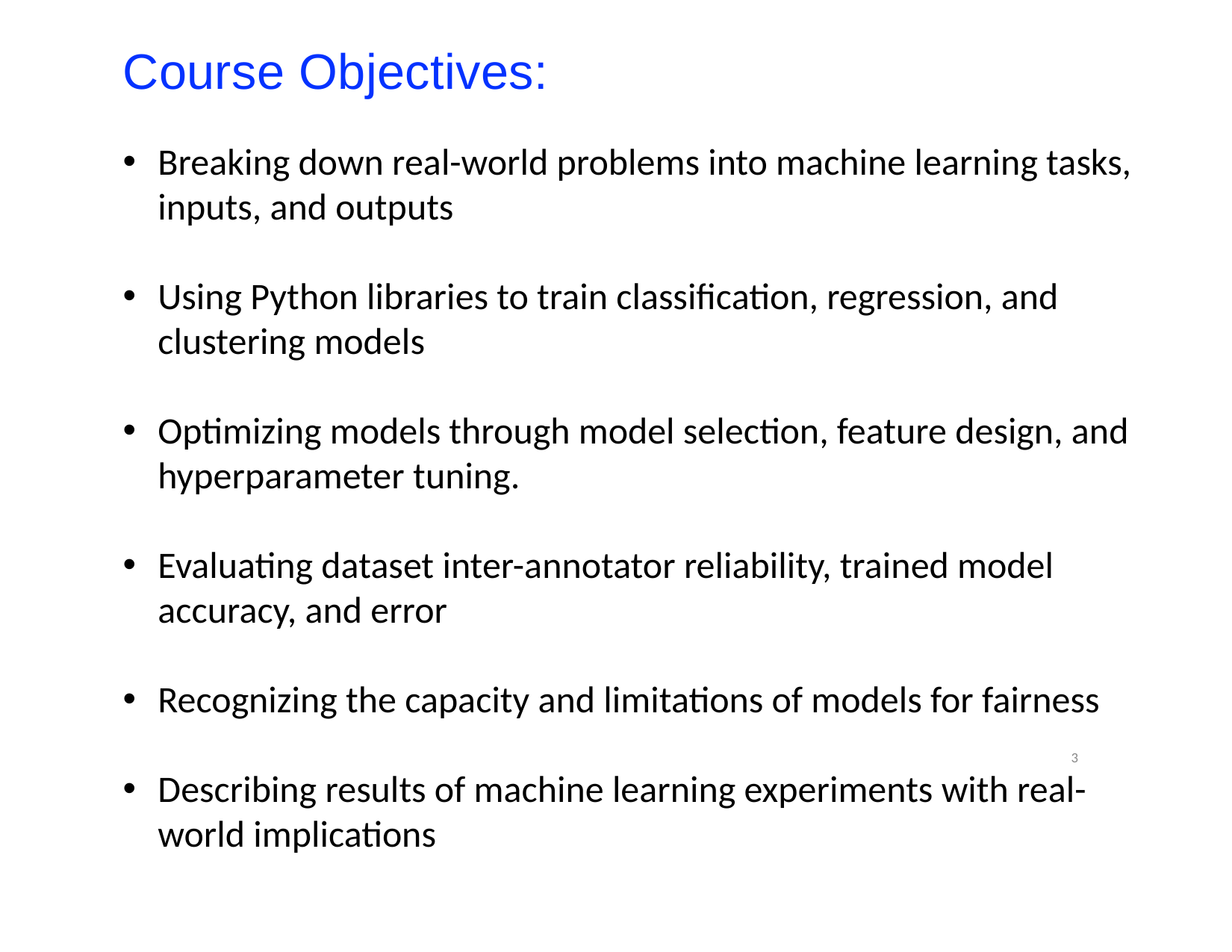

# Course Objectives:
Breaking down real-world problems into machine learning tasks, inputs, and outputs

Using Python libraries to train classification, regression, and clustering models

Optimizing models through model selection, feature design, and hyperparameter tuning.

Evaluating dataset inter-annotator reliability, trained model accuracy, and error

Recognizing the capacity and limitations of models for fairness

Describing results of machine learning experiments with real-world implications
3